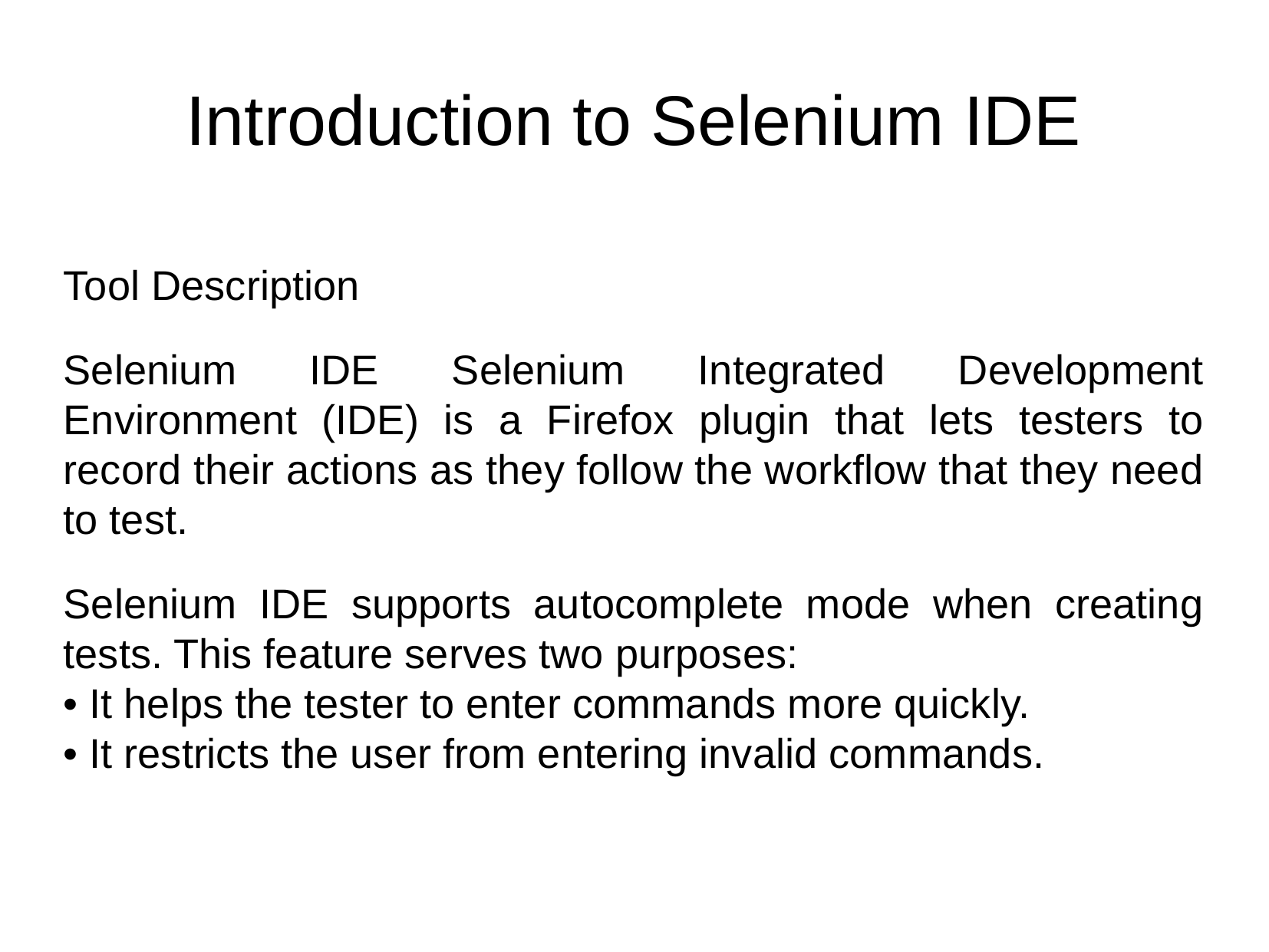

Introduction to Selenium IDE

Tool Description

Selenium IDE Selenium Integrated Development Environment (IDE) is a Firefox plugin that lets testers to record their actions as they follow the workflow that they need to test.

Selenium IDE supports autocomplete mode when creating tests. This feature serves two purposes:
• It helps the tester to enter commands more quickly.
• It restricts the user from entering invalid commands.